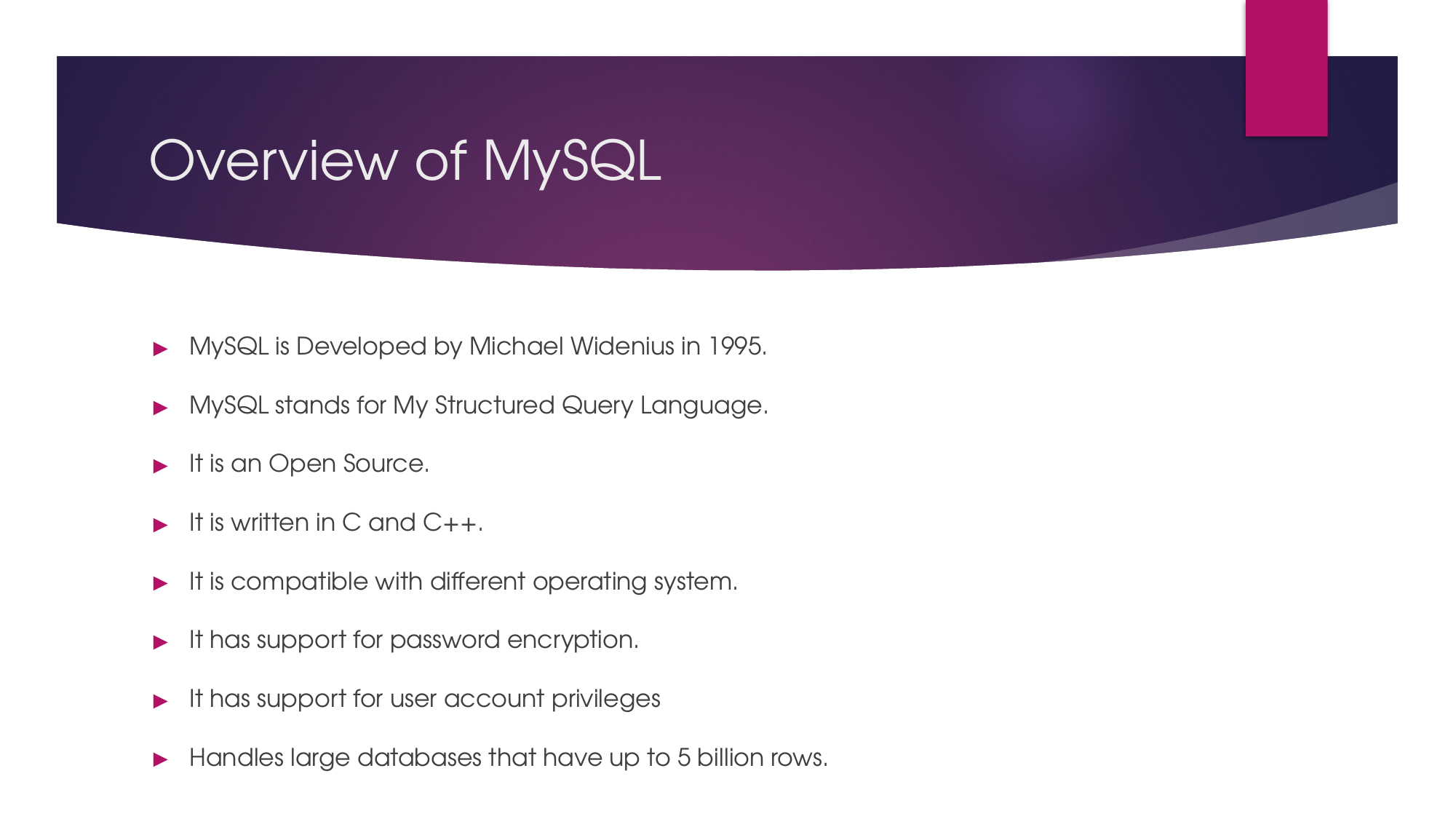

# Overview of MySQL
MySQL is Developed by Michael Widenius in 1995.
MySQL stands for My Structured Query Language.
It is an Open Source.
It is written in C and C++.
It is compatible with different operating system.
It has support for password encryption.
It has support for user account privileges
Handles large databases that have up to 5 billion rows.